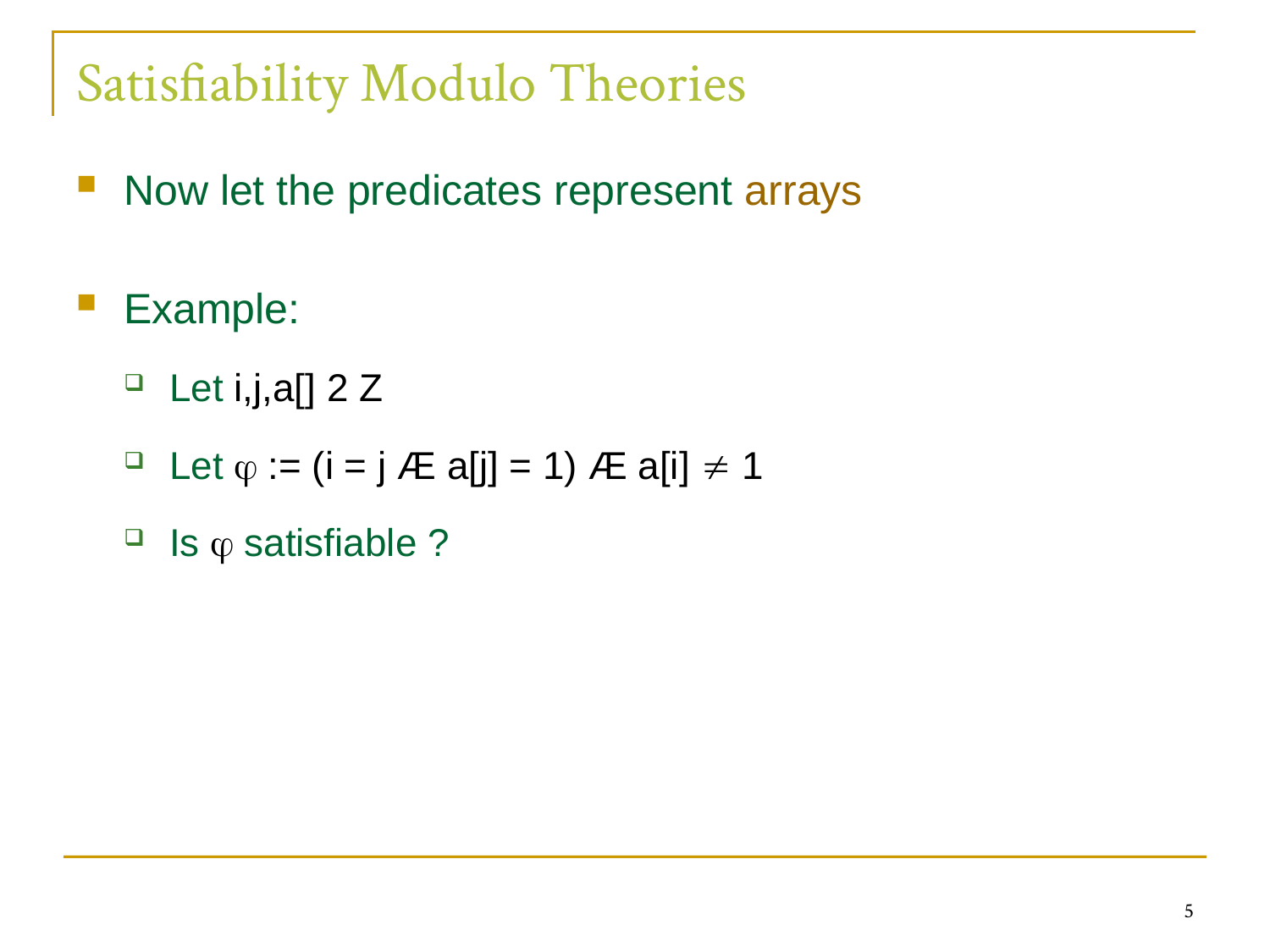

# Satisfiability Modulo Theories
Now let the predicates represent arrays

Example:
Let i,j,a[] 2 Z
Let ϕ := (i = j Æ a[j] = 1) Æ a[i] ≠ 1
Is ϕ satisfiable ?
5